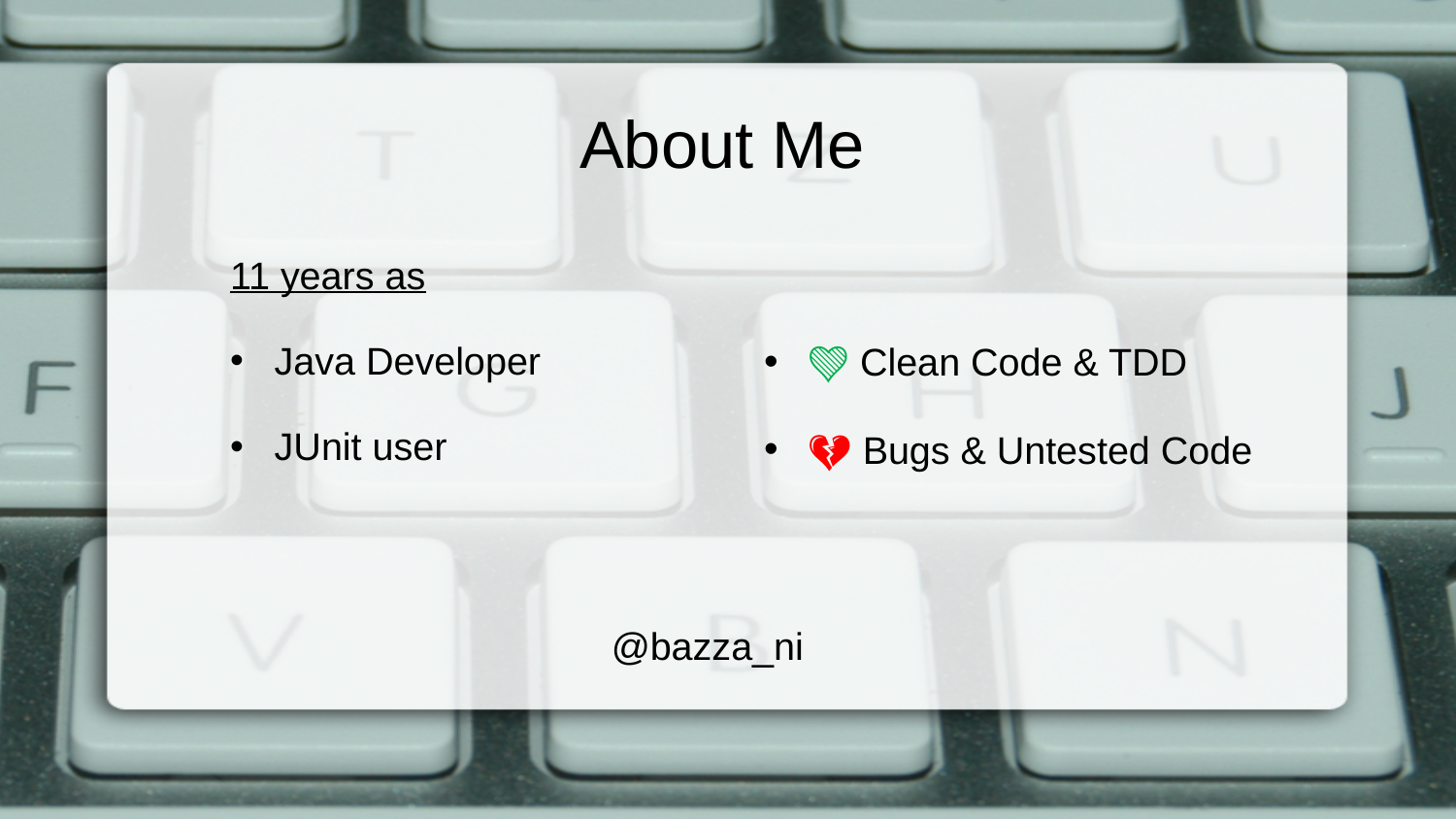

# About Me

11 years as

Java Developer

JUnit user

💚 Clean Code & TDD

💔 Bugs & Untested Code

@bazza_ni